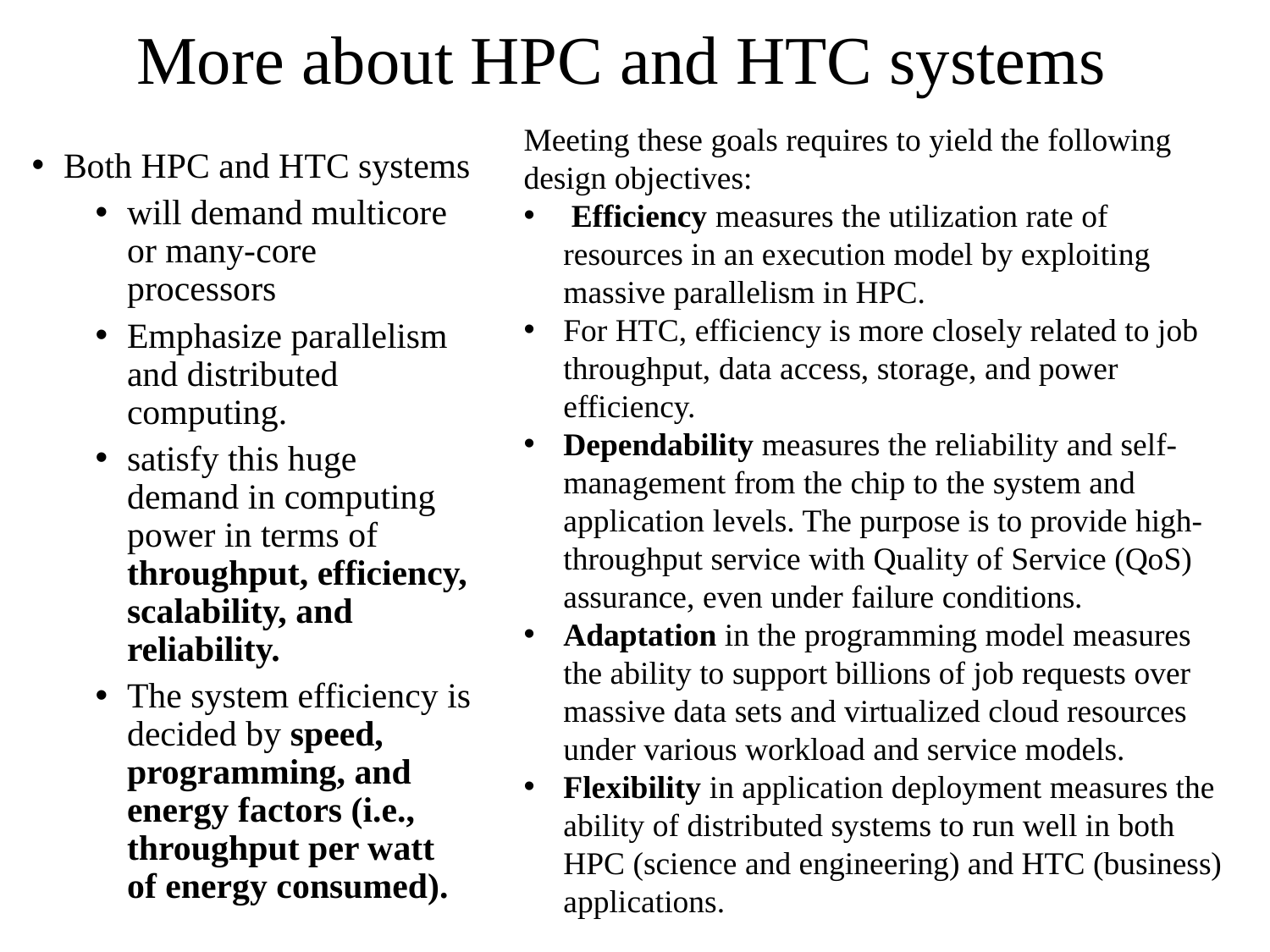

# More about HPC and HTC systems
Meeting these goals requires to yield the following design objectives:
 Efficiency measures the utilization rate of resources in an execution model by exploiting massive parallelism in HPC.
For HTC, efficiency is more closely related to job throughput, data access, storage, and power efficiency.
Dependability measures the reliability and self-management from the chip to the system and application levels. The purpose is to provide high-throughput service with Quality of Service (QoS) assurance, even under failure conditions.
Adaptation in the programming model measures the ability to support billions of job requests over massive data sets and virtualized cloud resources under various workload and service models.
Flexibility in application deployment measures the ability of distributed systems to run well in both HPC (science and engineering) and HTC (business) applications.
Both HPC and HTC systems
will demand multicore or many-core processors
Emphasize parallelism and distributed computing.
satisfy this huge demand in computing power in terms of throughput, efficiency, scalability, and reliability.
The system efficiency is decided by speed, programming, and energy factors (i.e., throughput per watt of energy consumed).